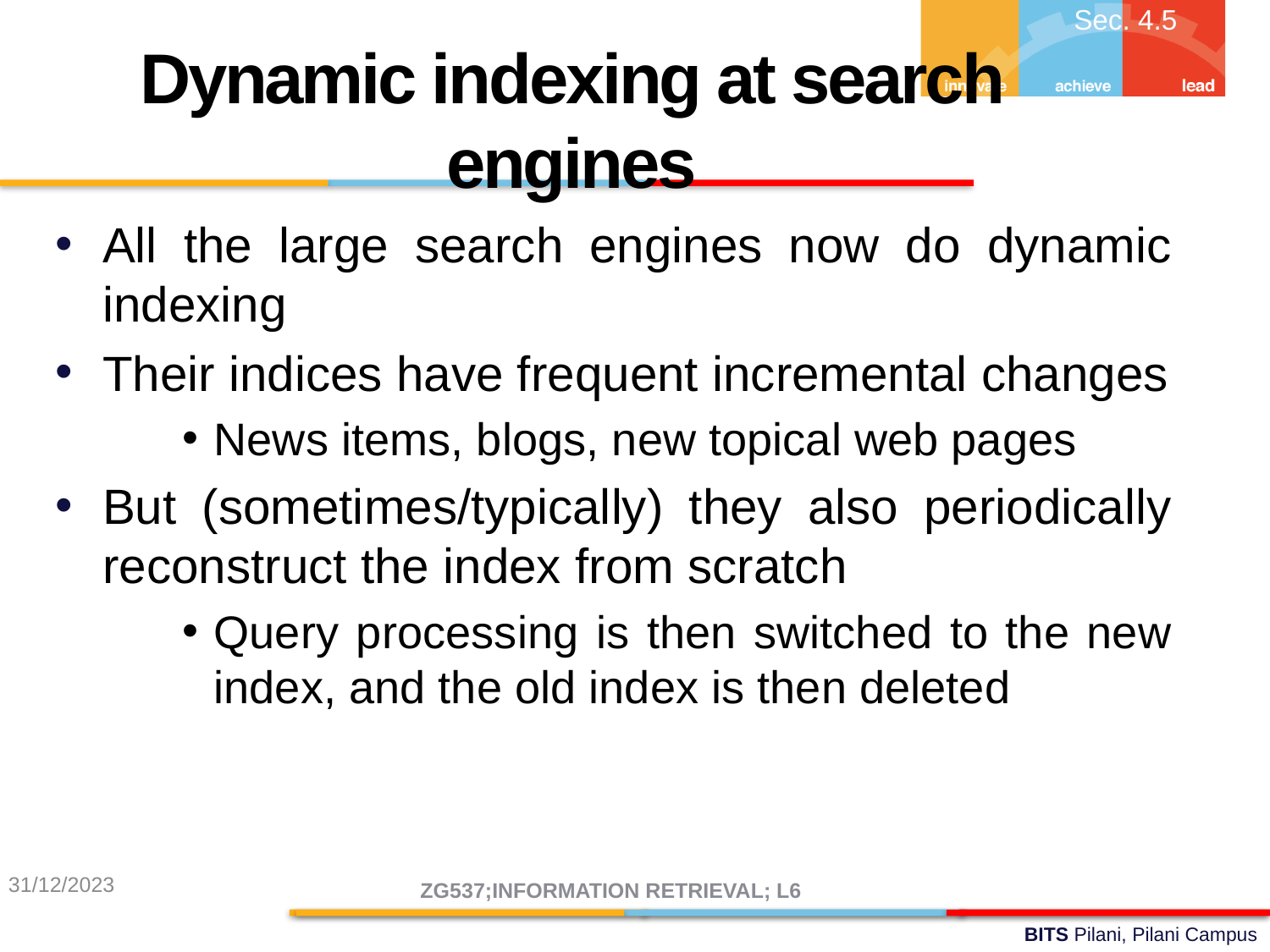

Sec. 4.5
Dynamic indexing at search engines
All the large search engines now do dynamic indexing
Their indices have frequent incremental changes
News items, blogs, new topical web pages
But (sometimes/typically) they also periodically reconstruct the index from scratch
Query processing is then switched to the new index, and the old index is then deleted

31/12/2023
ZG537;INFORMATION RETRIEVAL; L6